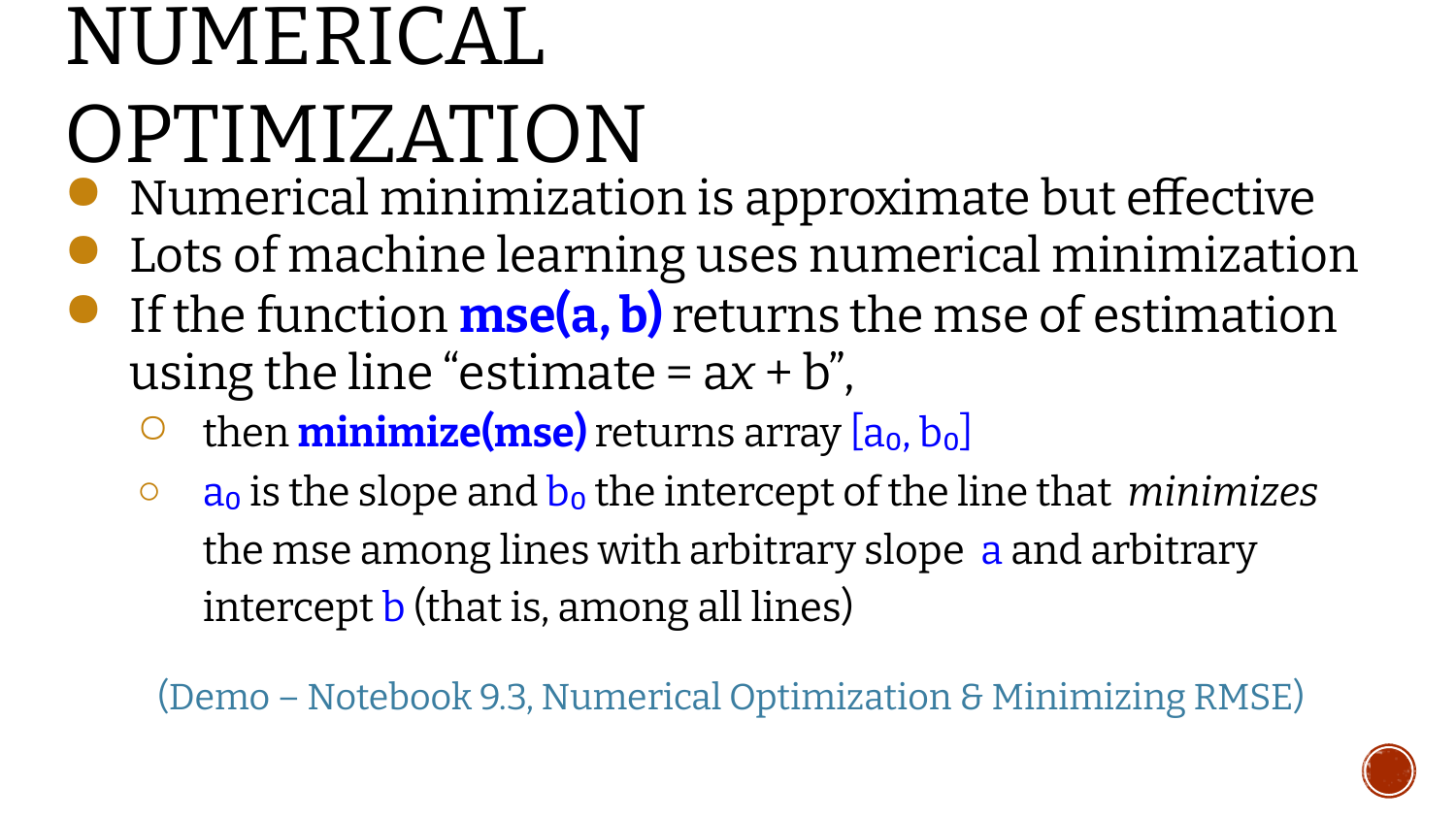

# Numerical Optimization
Numerical minimization is approximate but effective
Lots of machine learning uses numerical minimization
If the function mse(a, b) returns the mse of estimation  using the line “estimate = ax + b”,
then minimize(mse) returns array [a₀, b₀]
a₀ is the slope and b₀ the intercept of the line that  minimizes the mse among lines with arbitrary slope  a and arbitrary intercept b (that is, among all lines)

(Demo – Notebook 9.3, Numerical Optimization & Minimizing RMSE)